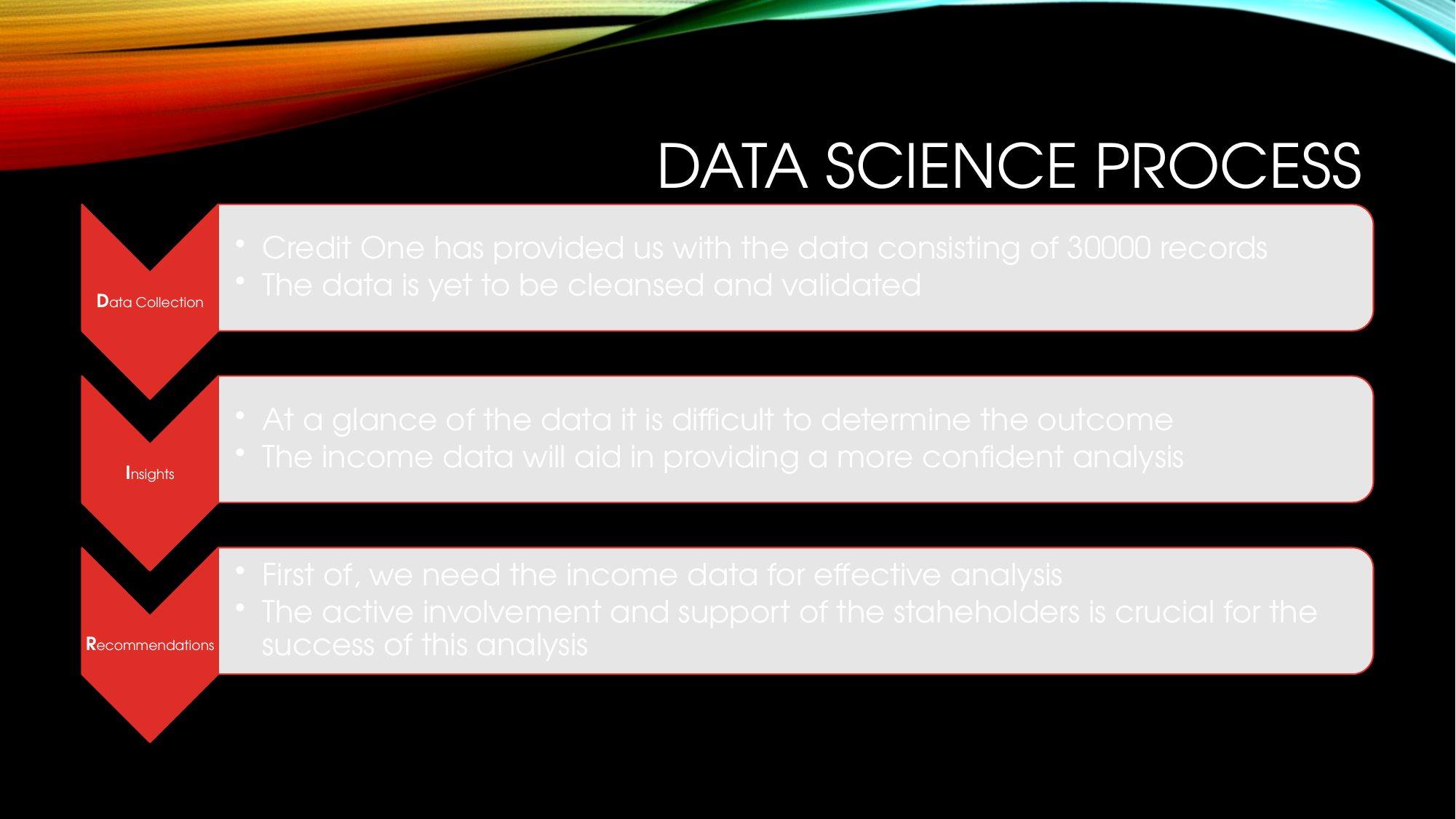

# Data science process
Data Collection
Credit One has provided us with the data consisting of 30000 records
The data is yet to be cleansed and validated
Insights
At a glance of the data it is difficult to determine the outcome
The income data will aid in providing a more confident analysis
Recommendations
First of, we need the income data for effective analysis
The active involvement and support of the staheholders is crucial for the success of this analysis